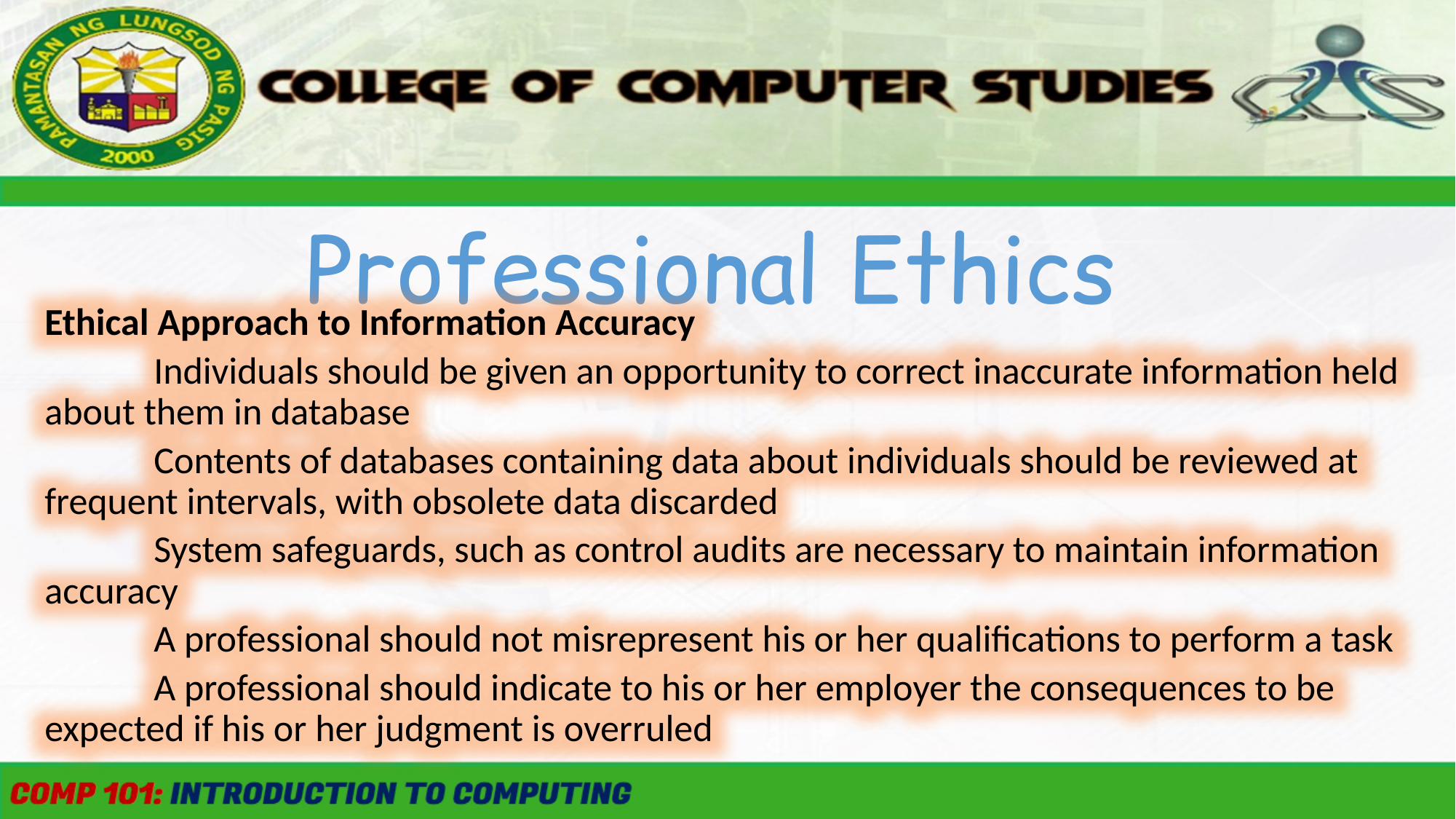

Professional Ethics
Ethical Approach to Information Accuracy
	Individuals should be given an opportunity to correct inaccurate information held about them in database
	Contents of databases containing data about individuals should be reviewed at frequent intervals, with obsolete data discarded
	System safeguards, such as control audits are necessary to maintain information accuracy
	A professional should not misrepresent his or her qualifications to perform a task
	A professional should indicate to his or her employer the consequences to be expected if his or her judgment is overruled